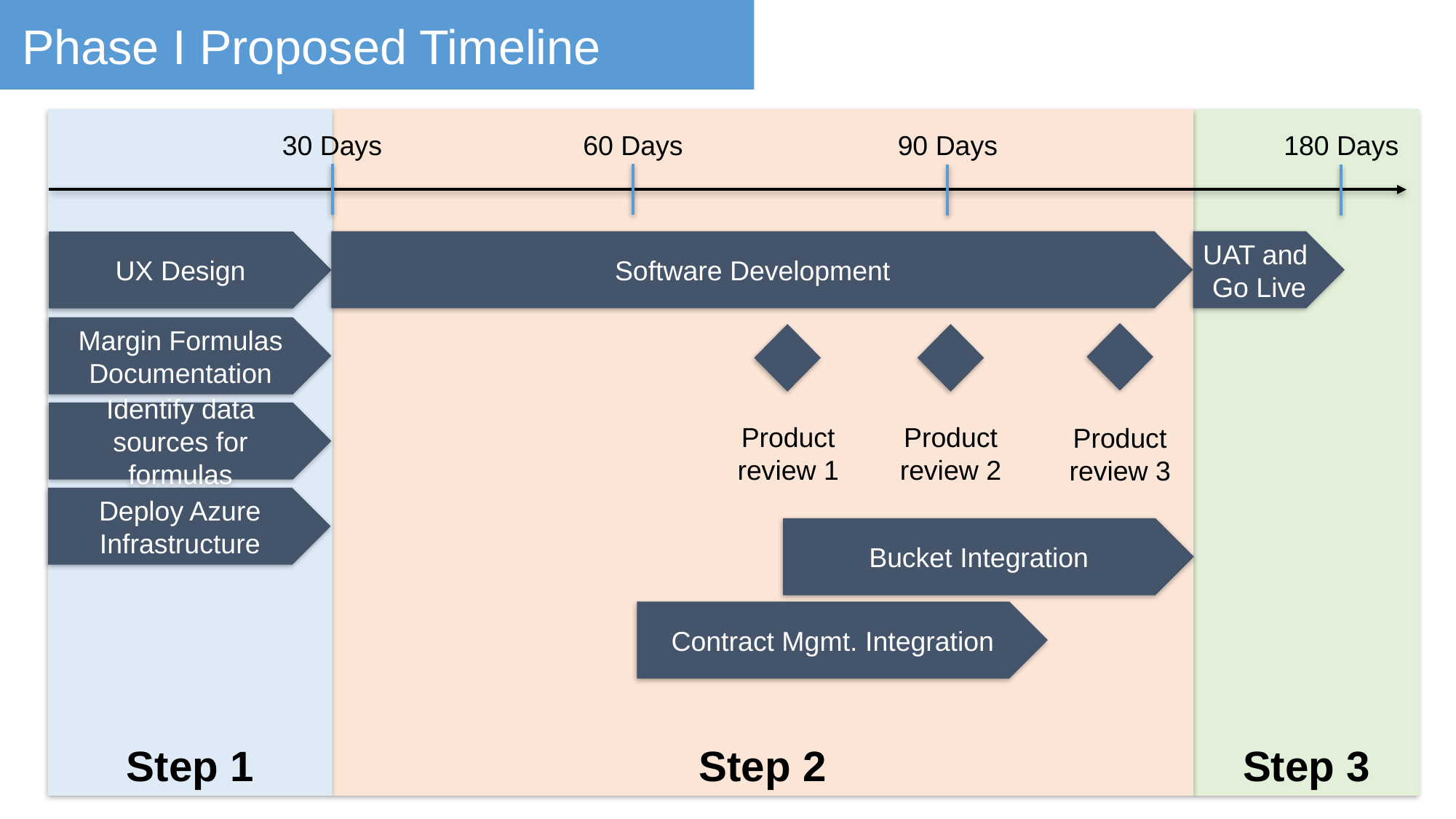

# Phase I Proposed Timeline

Step 3
Step 2
Step 1
30 Days
60 Days
90 Days
180 Days
Software Development
UAT and
Go Live
UX Design
Margin Formulas Documentation

Identify data sources for formulas
Product review 1
Product review 2
Product review 3
Deploy Azure Infrastructure
Bucket Integration
Contract Mgmt. Integration